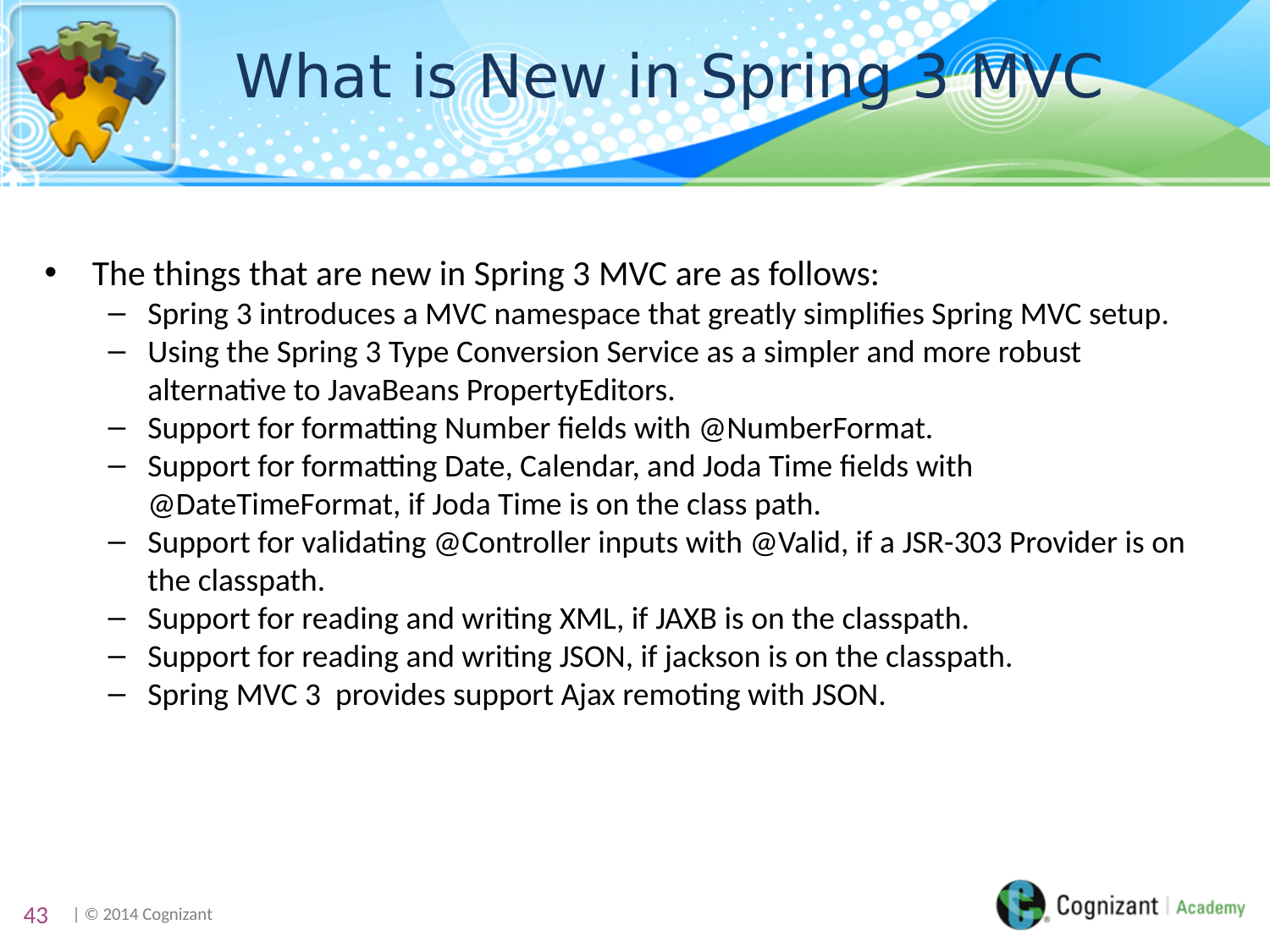

# What is New in Spring 3 MVC
The things that are new in Spring 3 MVC are as follows:
Spring 3 introduces a MVC namespace that greatly simplifies Spring MVC setup.
Using the Spring 3 Type Conversion Service as a simpler and more robust alternative to JavaBeans PropertyEditors.
Support for formatting Number fields with @NumberFormat.
Support for formatting Date, Calendar, and Joda Time fields with @DateTimeFormat, if Joda Time is on the class path.
Support for validating @Controller inputs with @Valid, if a JSR-303 Provider is on the classpath.
Support for reading and writing XML, if JAXB is on the classpath.
Support for reading and writing JSON, if jackson is on the classpath.
Spring MVC 3  provides support Ajax remoting with JSON.

43